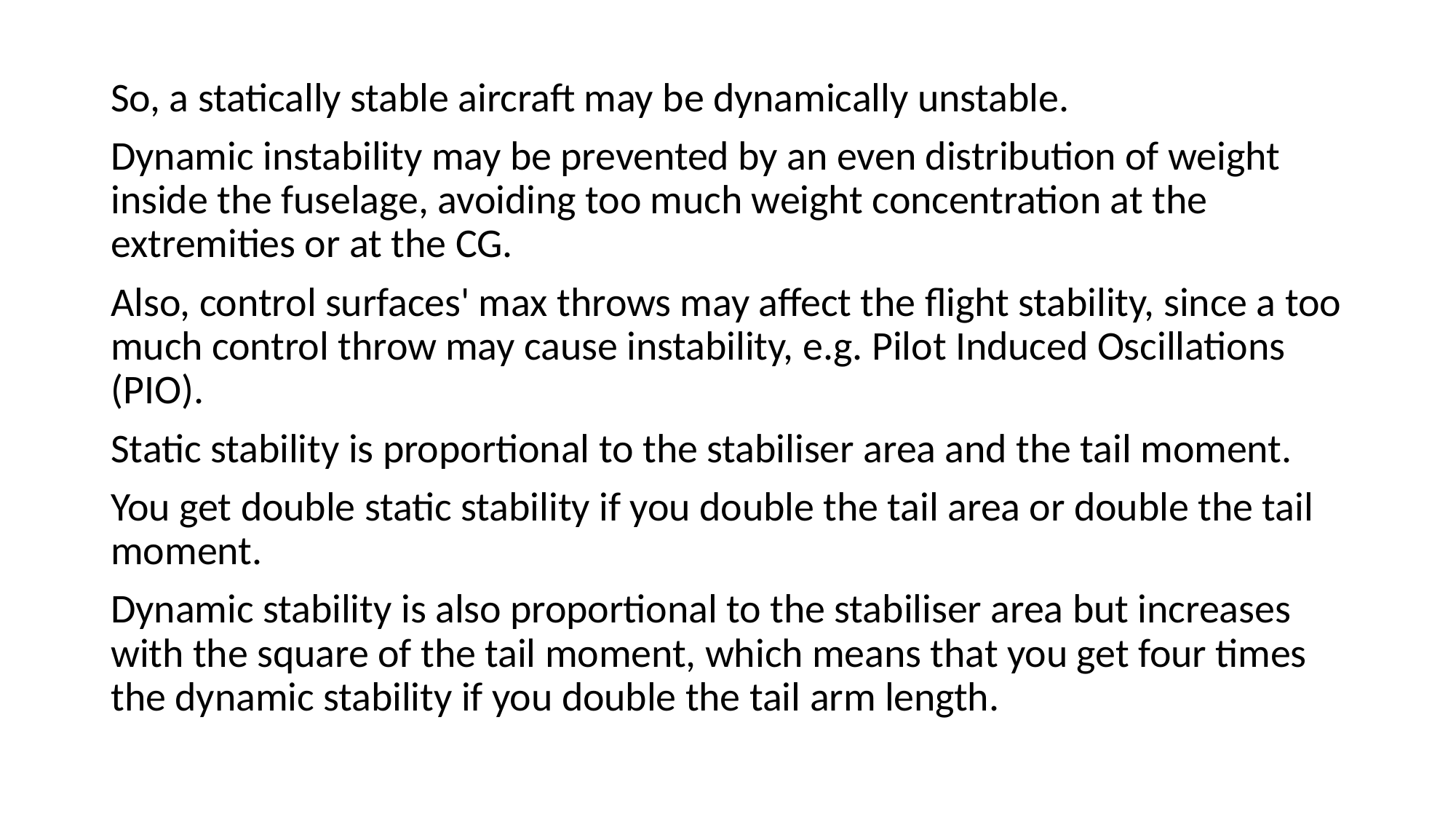

So, a statically stable aircraft may be dynamically unstable.
Dynamic instability may be prevented by an even distribution of weight inside the fuselage, avoiding too much weight concentration at the extremities or at the CG.
Also, control surfaces' max throws may affect the flight stability, since a too much control throw may cause instability, e.g. Pilot Induced Oscillations (PIO).
Static stability is proportional to the stabiliser area and the tail moment.
You get double static stability if you double the tail area or double the tail moment.
Dynamic stability is also proportional to the stabiliser area but increases with the square of the tail moment, which means that you get four times the dynamic stability if you double the tail arm length.